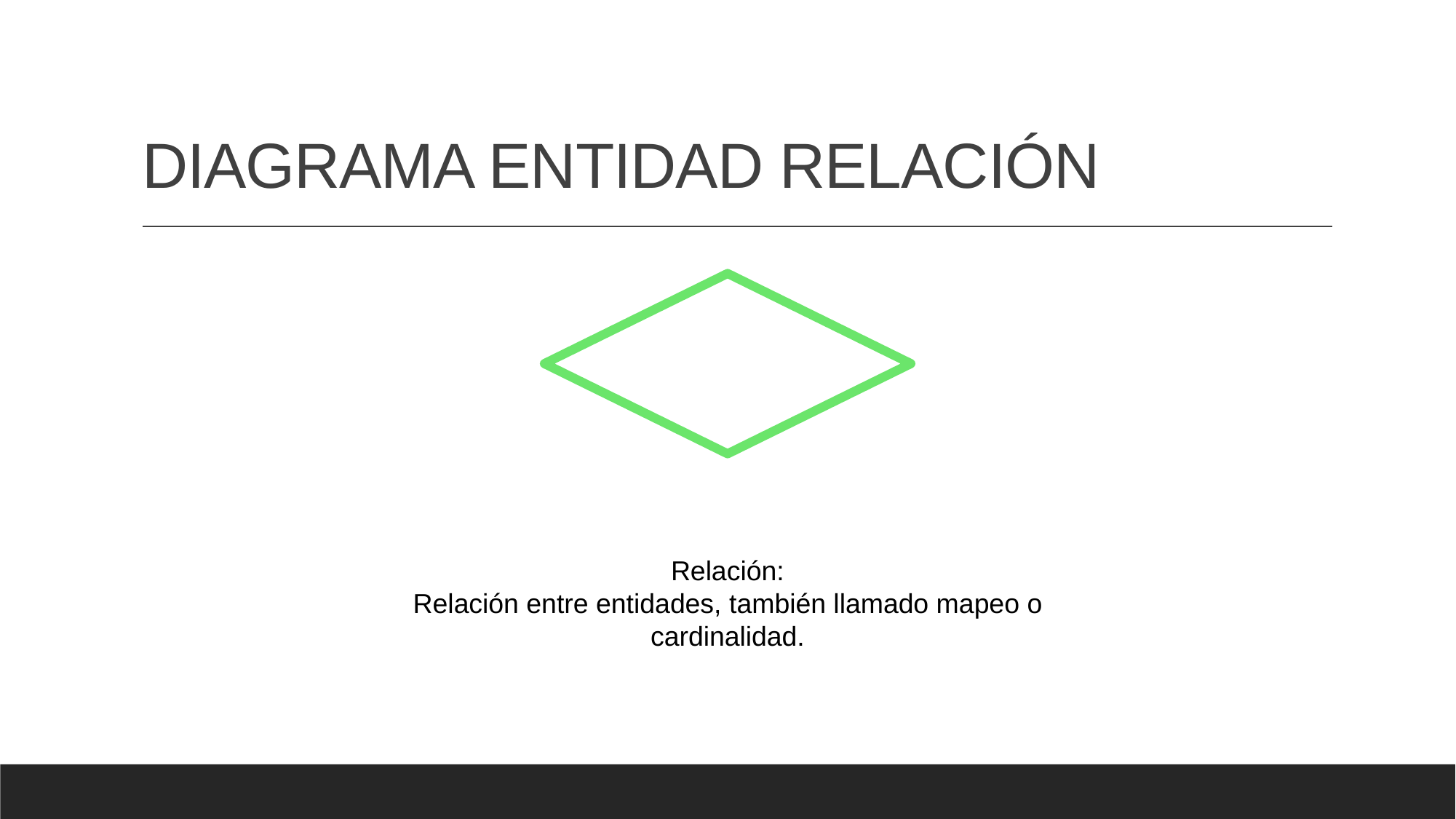

# DIAGRAMA ENTIDAD RELACIÓN

Relación:
Relación entre entidades, también llamado mapeo o
cardinalidad.